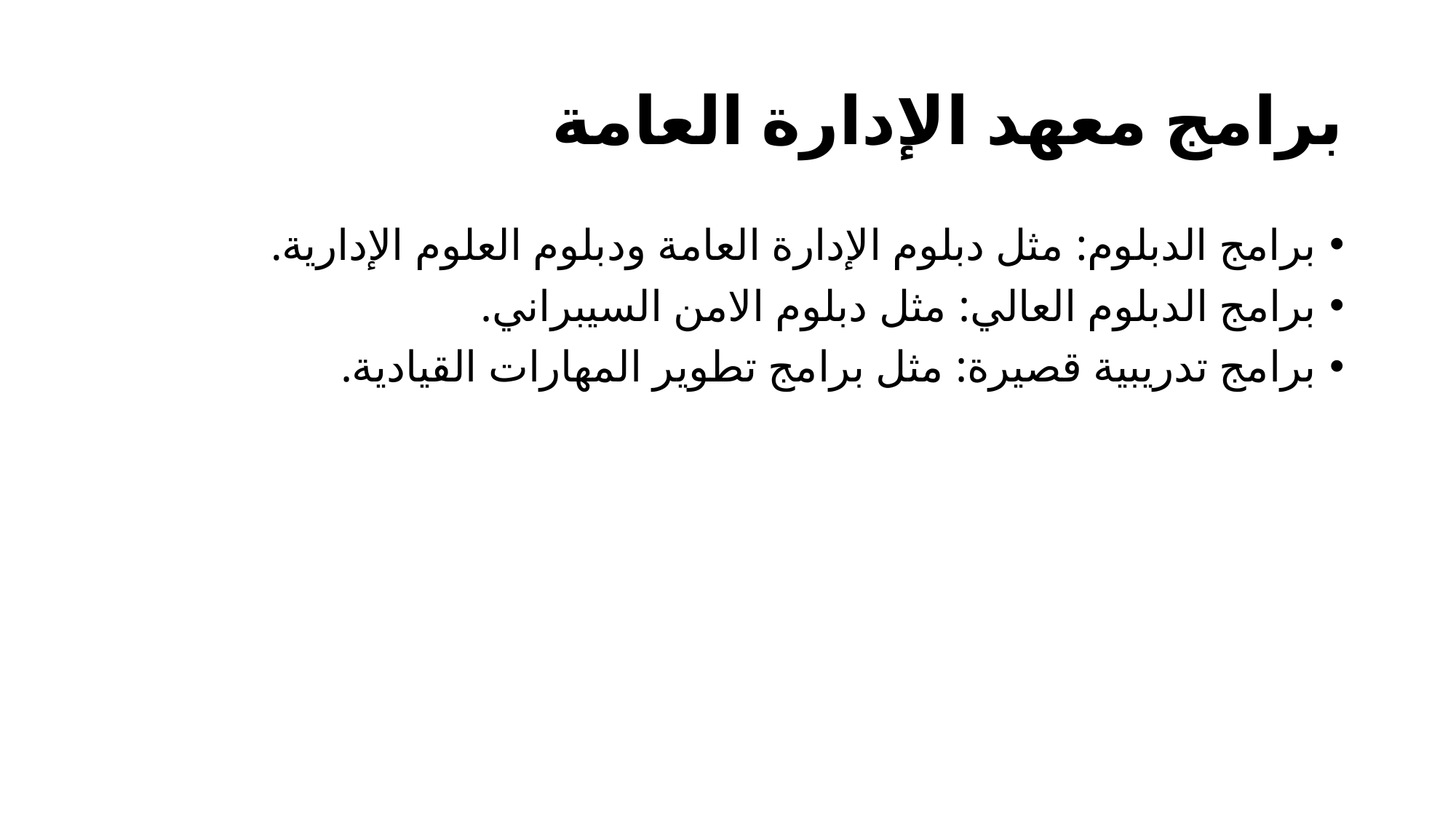

# برامج معهد الإدارة العامة
برامج الدبلوم: مثل دبلوم الإدارة العامة ودبلوم العلوم الإدارية.
برامج الدبلوم العالي: مثل دبلوم الامن السيبراني.
برامج تدريبية قصيرة: مثل برامج تطوير المهارات القيادية.